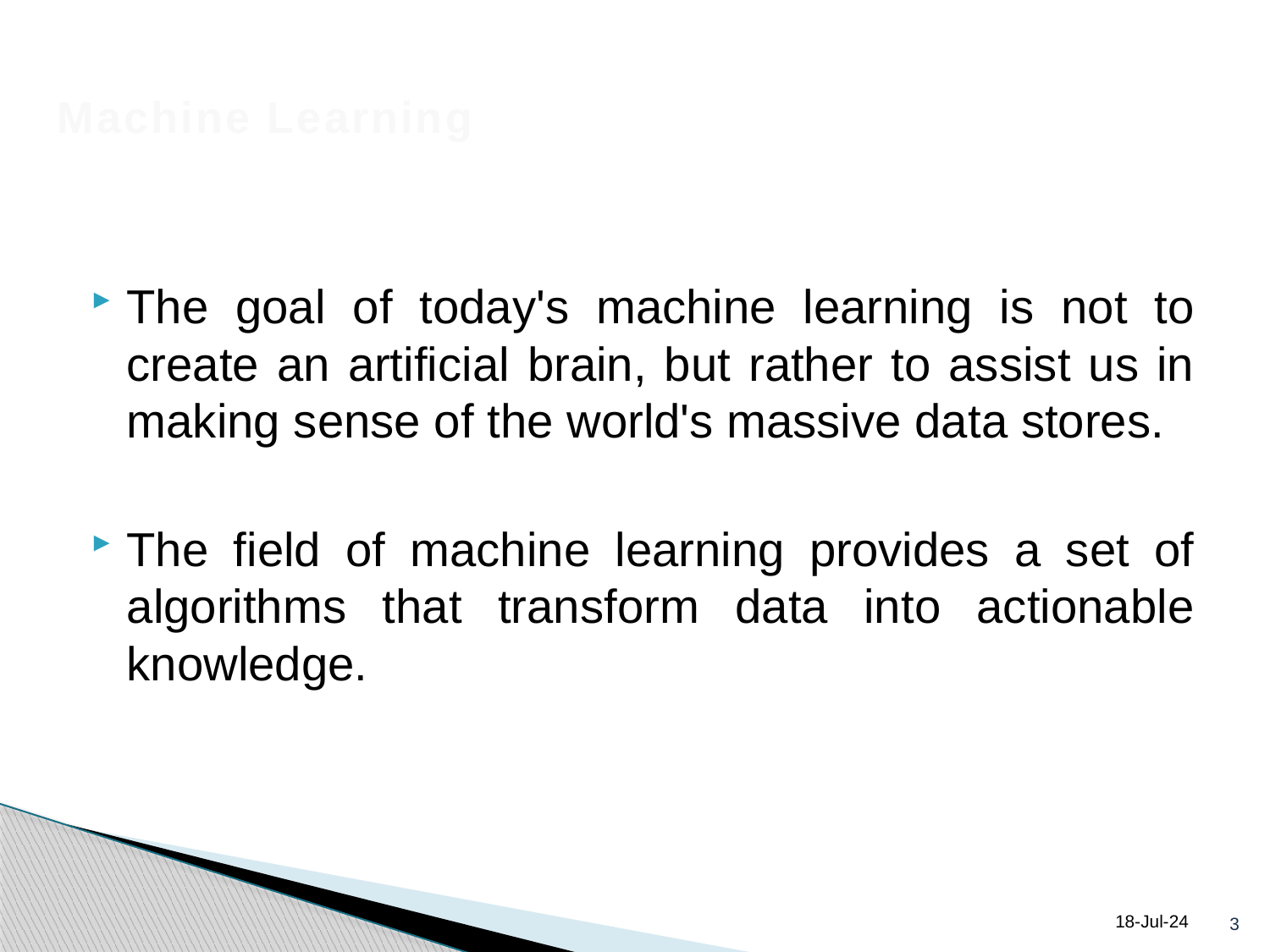

# Machine Learning

The goal of today's machine learning is not to create an artificial brain, but rather to assist us in making sense of the world's massive data stores.

The field of machine learning provides a set of algorithms that transform data into actionable knowledge.

3
18-Jul-24